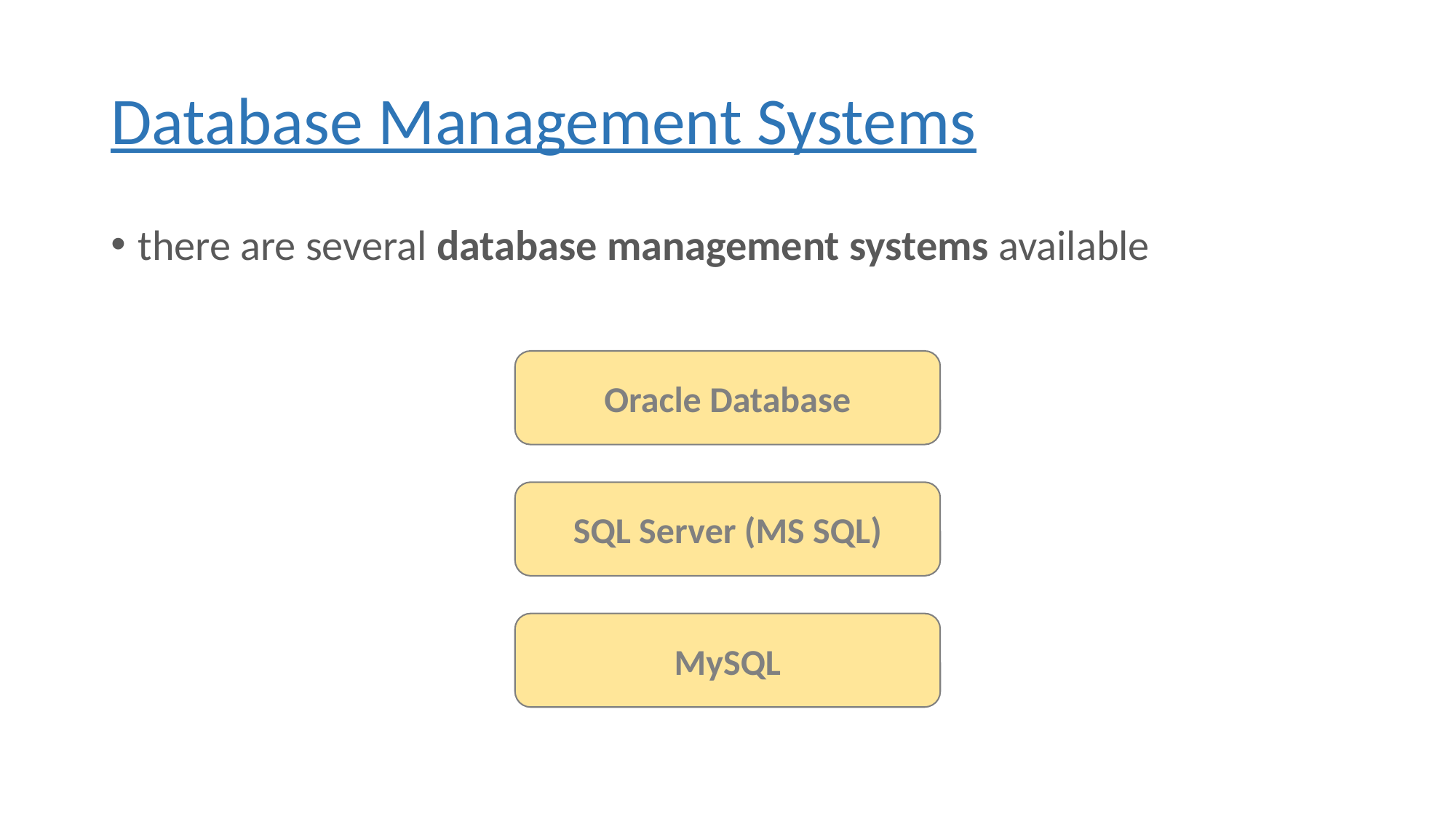

# Database Management Systems
there are several database management systems available
Oracle Database
SQL Server (MS SQL)
MySQL